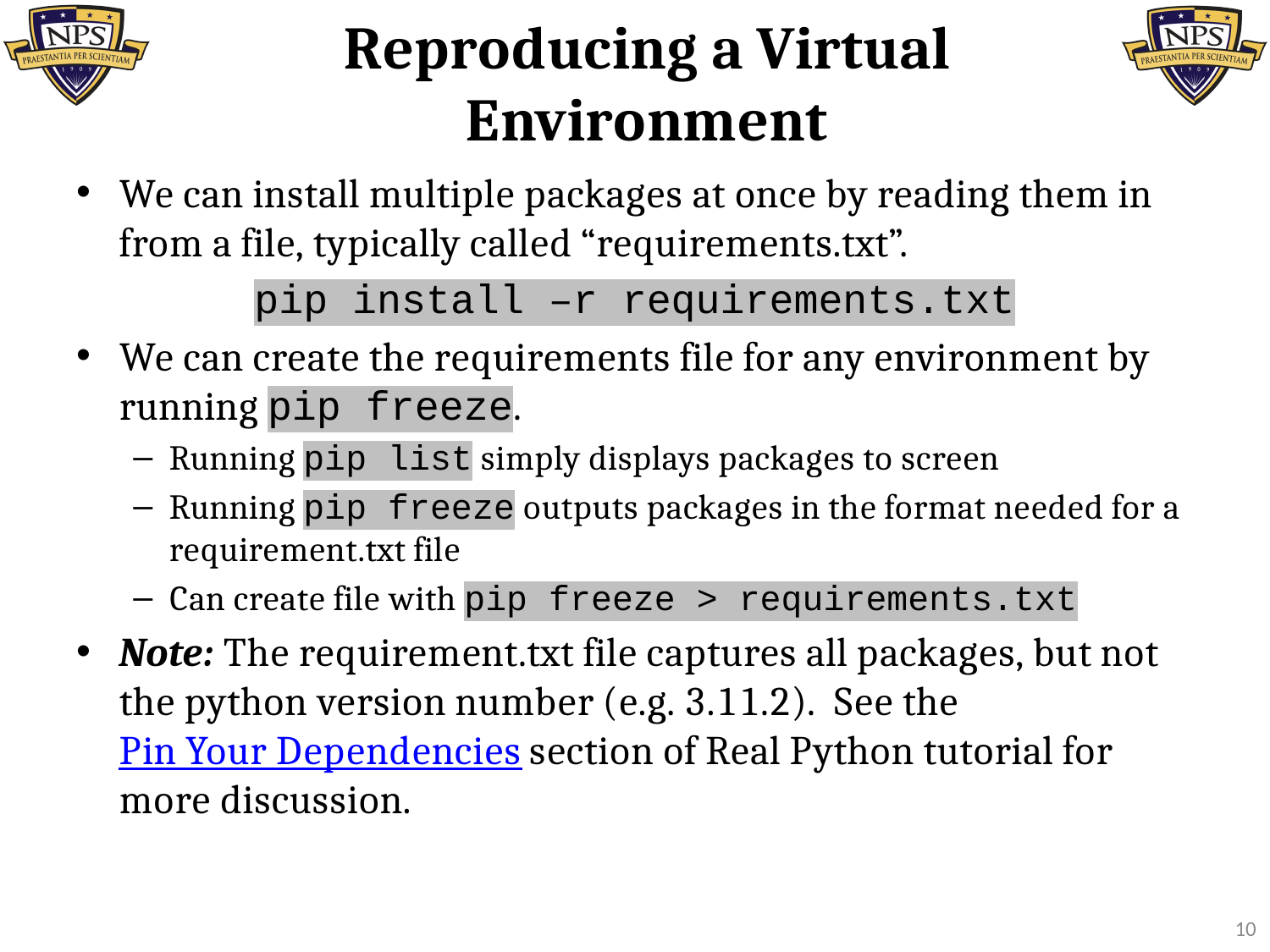

# Reproducing a Virtual Environment
We can install multiple packages at once by reading them in from a file, typically called “requirements.txt”.
pip install –r requirements.txt
We can create the requirements file for any environment by running pip freeze.
Running pip list simply displays packages to screen
Running pip freeze outputs packages in the format needed for a requirement.txt file
Can create file with pip freeze > requirements.txt
Note: The requirement.txt file captures all packages, but not the python version number (e.g. 3.11.2).  See the Pin Your Dependencies section of Real Python tutorial for more discussion.
10